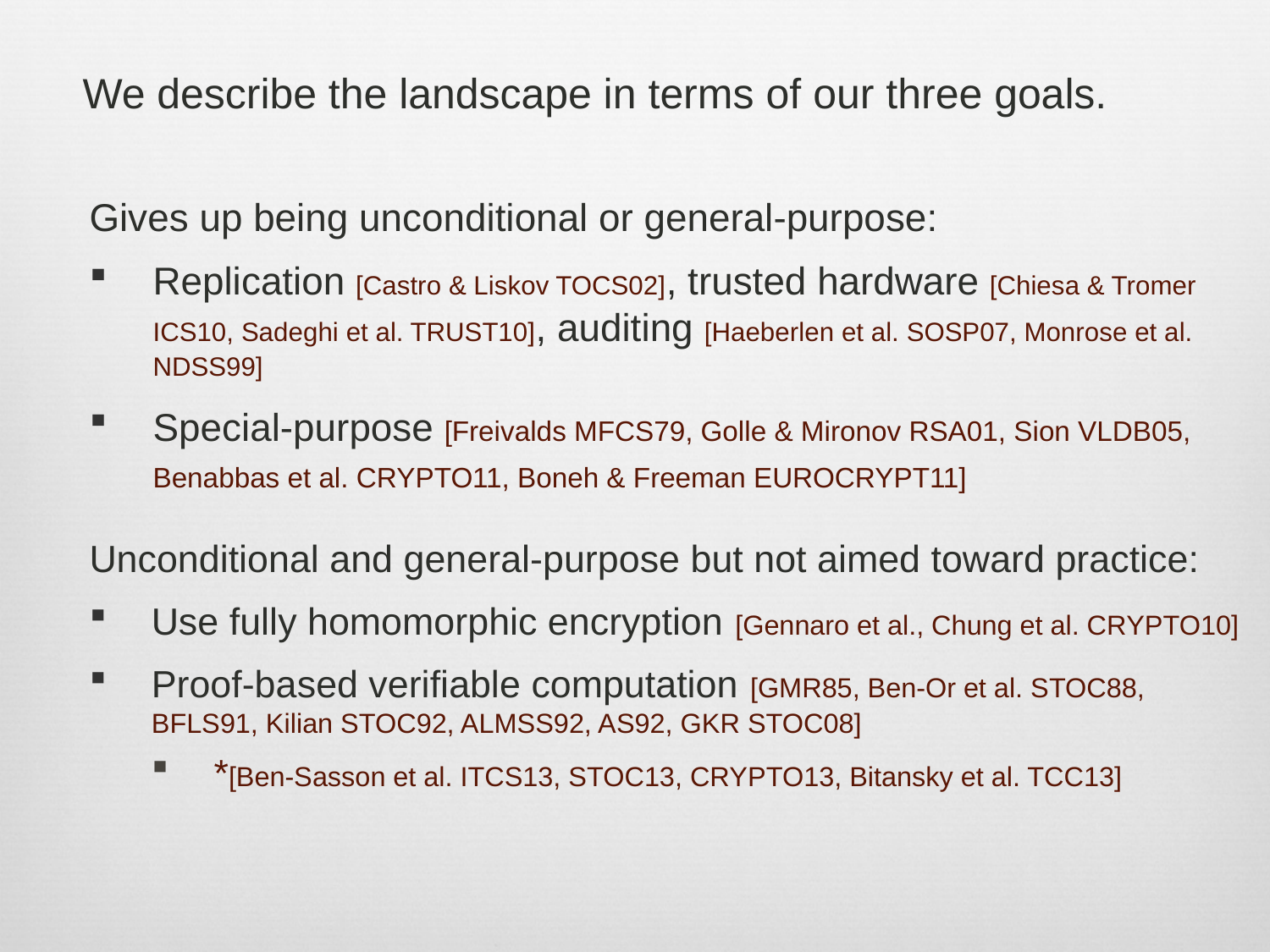

We describe the landscape in terms of our three goals.
Gives up being unconditional or general-purpose:
Replication [Castro & Liskov TOCS02], trusted hardware [Chiesa & Tromer ICS10, Sadeghi et al. TRUST10], auditing [Haeberlen et al. SOSP07, Monrose et al. NDSS99]
Special-purpose [Freivalds MFCS79, Golle & Mironov RSA01, Sion VLDB05, Benabbas et al. CRYPTO11, Boneh & Freeman EUROCRYPT11]
Unconditional and general-purpose but not aimed toward practice:
Use fully homomorphic encryption [Gennaro et al., Chung et al. CRYPTO10]
Proof-based verifiable computation [GMR85, Ben-Or et al. STOC88, BFLS91, Kilian STOC92, ALMSS92, AS92, GKR STOC08]
*[Ben-Sasson et al. ITCS13, STOC13, CRYPTO13, Bitansky et al. TCC13]